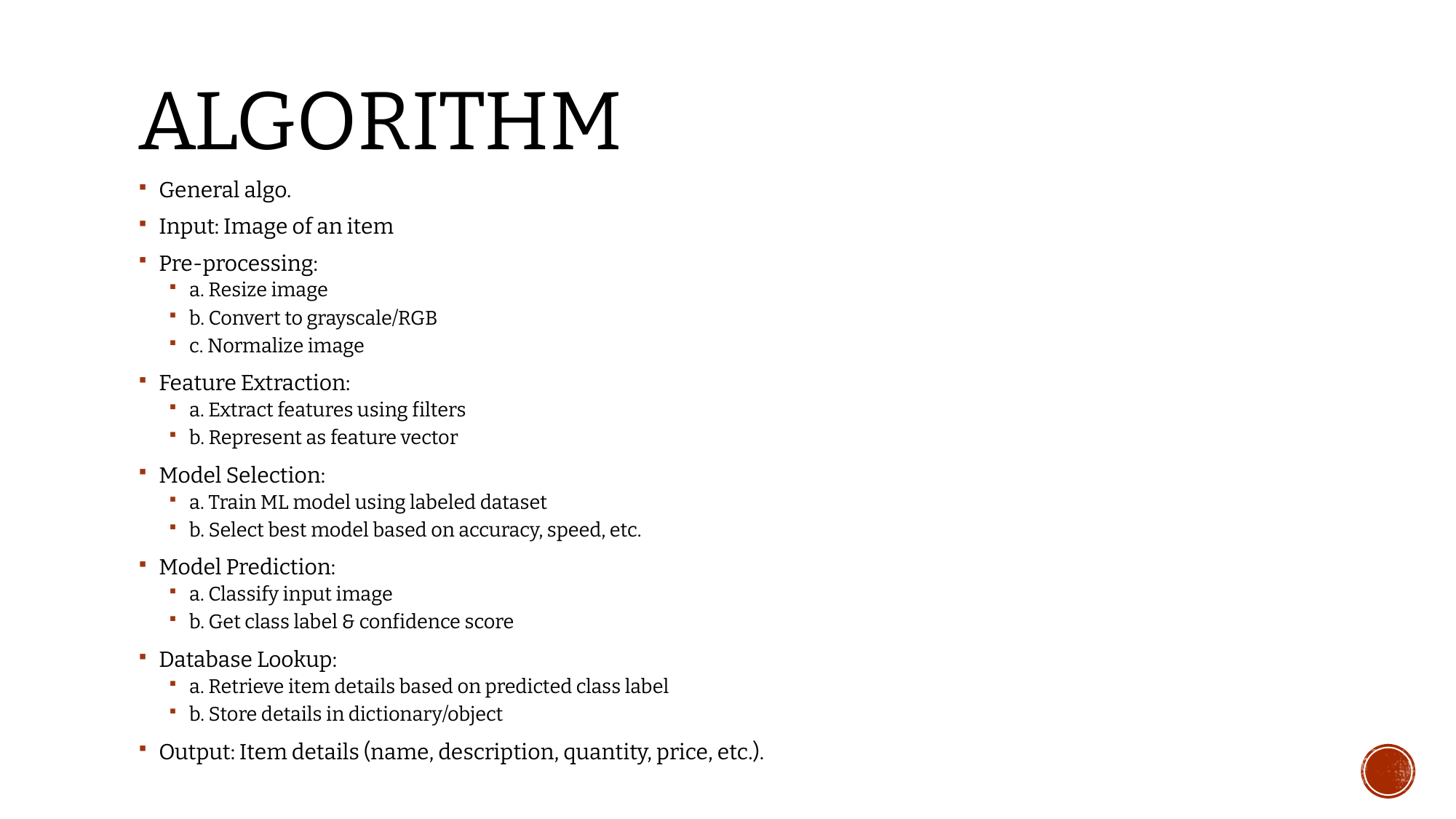

# Algorithm
General algo.
Input: Image of an item
Pre-processing:
a. Resize image
b. Convert to grayscale/RGB
c. Normalize image
Feature Extraction:
a. Extract features using filters
b. Represent as feature vector
Model Selection:
a. Train ML model using labeled dataset
b. Select best model based on accuracy, speed, etc.
Model Prediction:
a. Classify input image
b. Get class label & confidence score
Database Lookup:
a. Retrieve item details based on predicted class label
b. Store details in dictionary/object
Output: Item details (name, description, quantity, price, etc.).